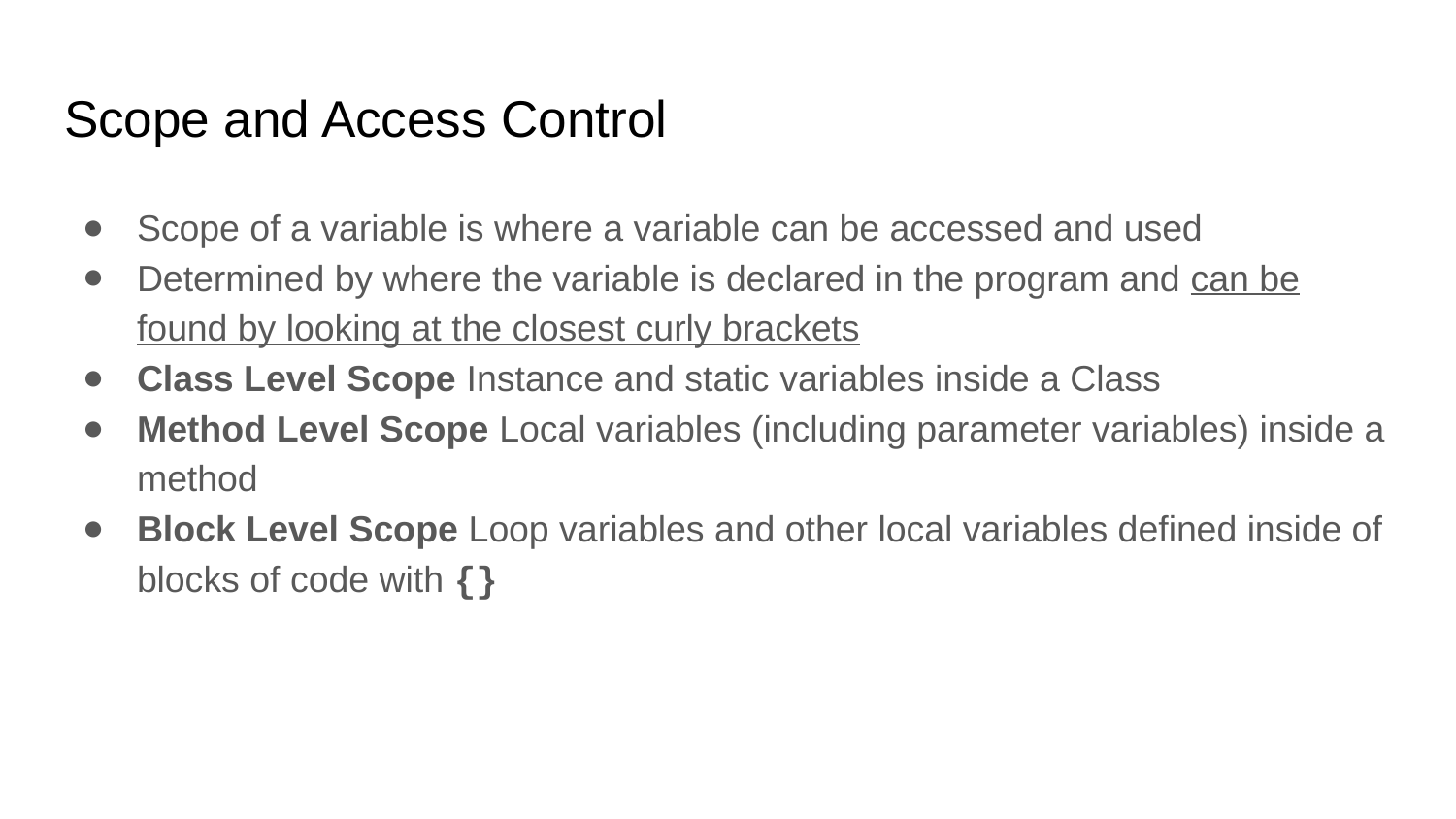

# Scope and Access Control
Scope of a variable is where a variable can be accessed and used
Determined by where the variable is declared in the program and can be found by looking at the closest curly brackets
Class Level Scope Instance and static variables inside a Class
Method Level Scope Local variables (including parameter variables) inside a method
Block Level Scope Loop variables and other local variables defined inside of blocks of code with {}